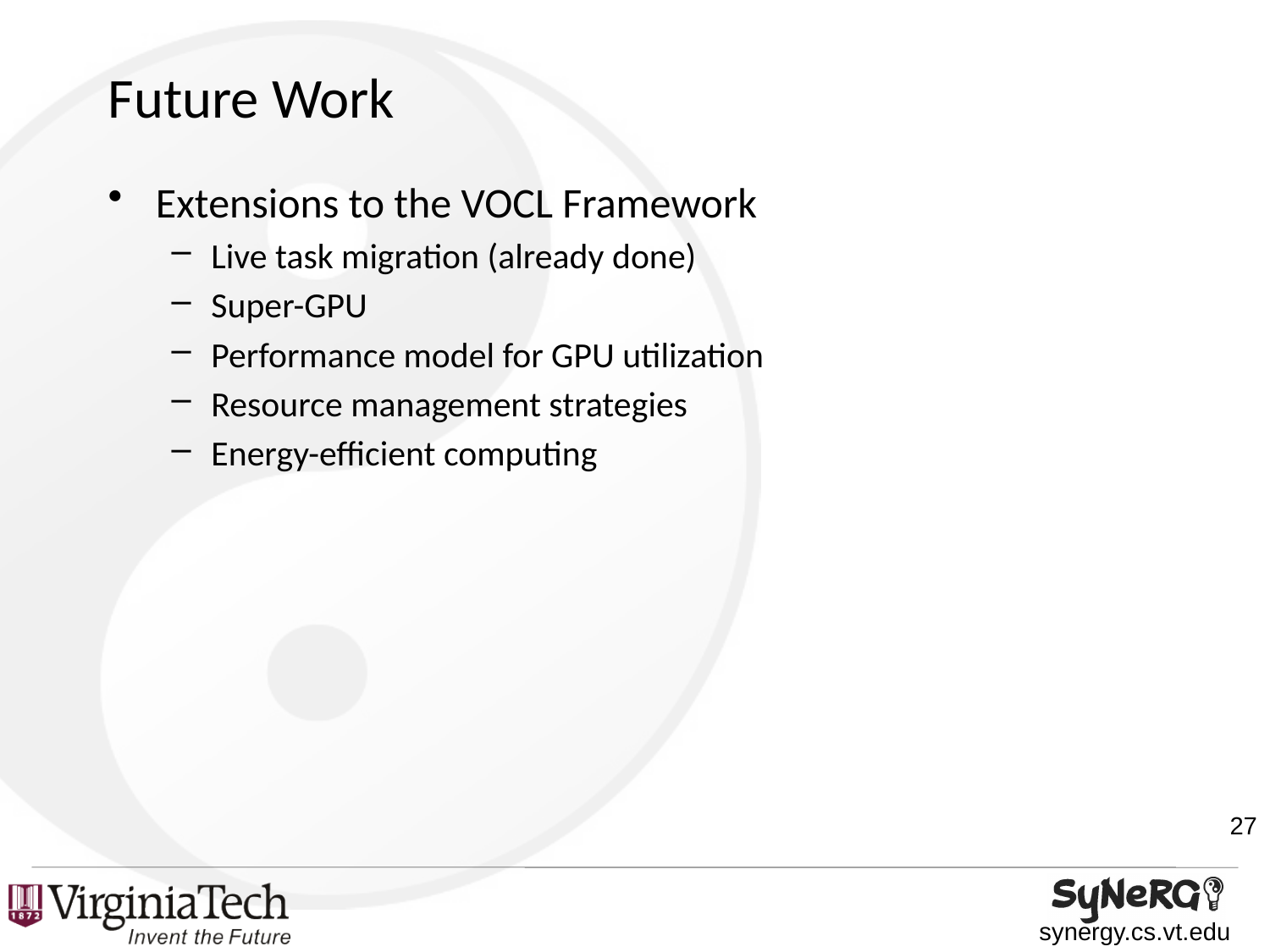

# Future Work
Extensions to the VOCL Framework
Live task migration (already done)
Super-GPU
Performance model for GPU utilization
Resource management strategies
Energy-efficient computing
27